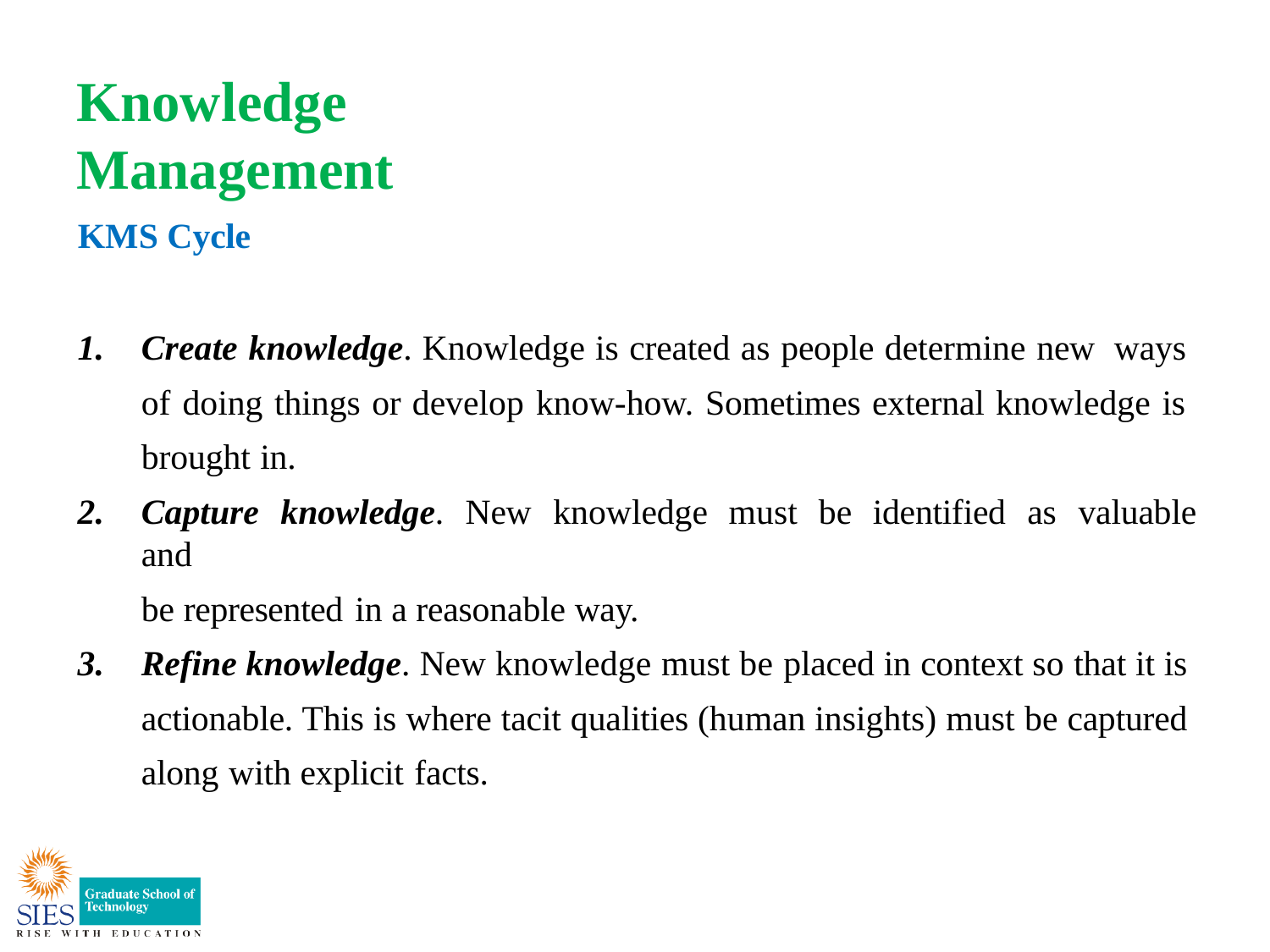

# Knowledge Management
KMS Cycle

Create knowledge. Knowledge is created as people determine new ways  of doing things or develop know-how. Sometimes external knowledge is  brought in.
Capture knowledge. New knowledge must be identified as valuable and
be represented in a reasonable way.
Refine knowledge. New knowledge must be placed in context so that it is  actionable. This is where tacit qualities (human insights) must be captured  along with explicit facts.